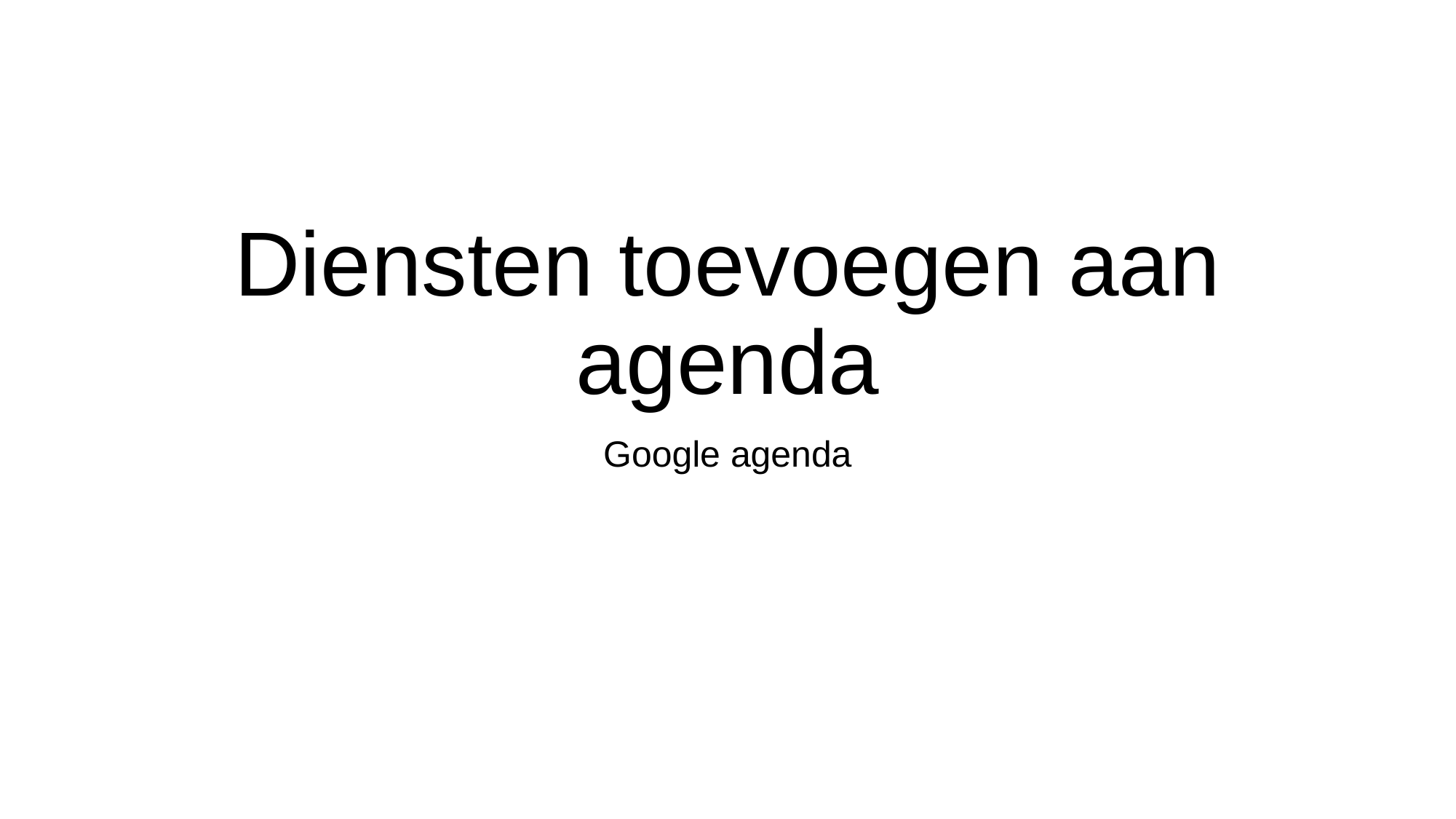

# Diensten toevoegen aan agenda
Google agenda